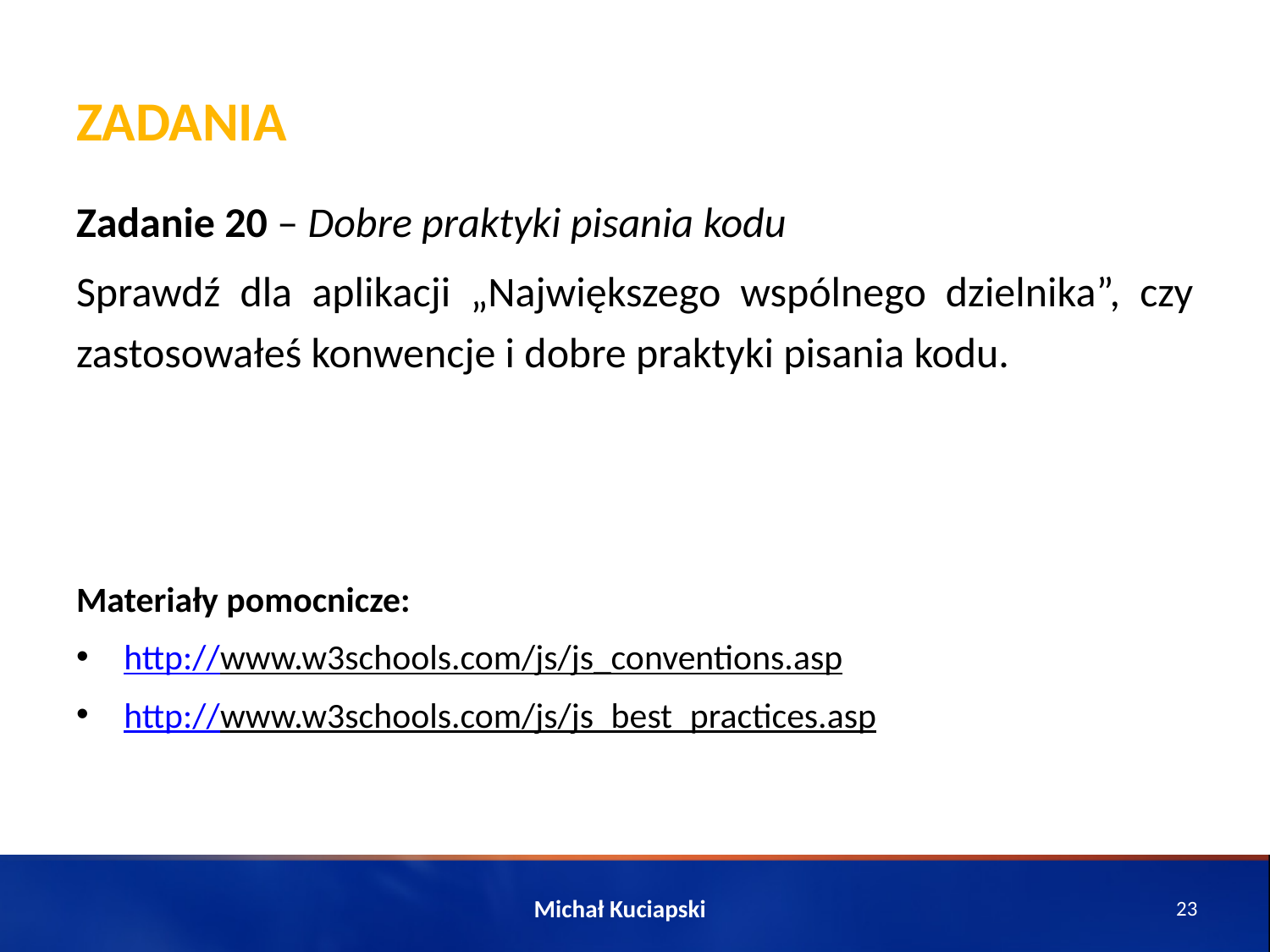

# Zadania
Zadanie 20 – Dobre praktyki pisania kodu
Sprawdź dla aplikacji „Największego wspólnego dzielnika”, czy zastosowałeś konwencje i dobre praktyki pisania kodu.

Materiały pomocnicze:
http://www.w3schools.com/js/js_conventions.asp
http://www.w3schools.com/js/js_best_practices.asp
Michał Kuciapski
23